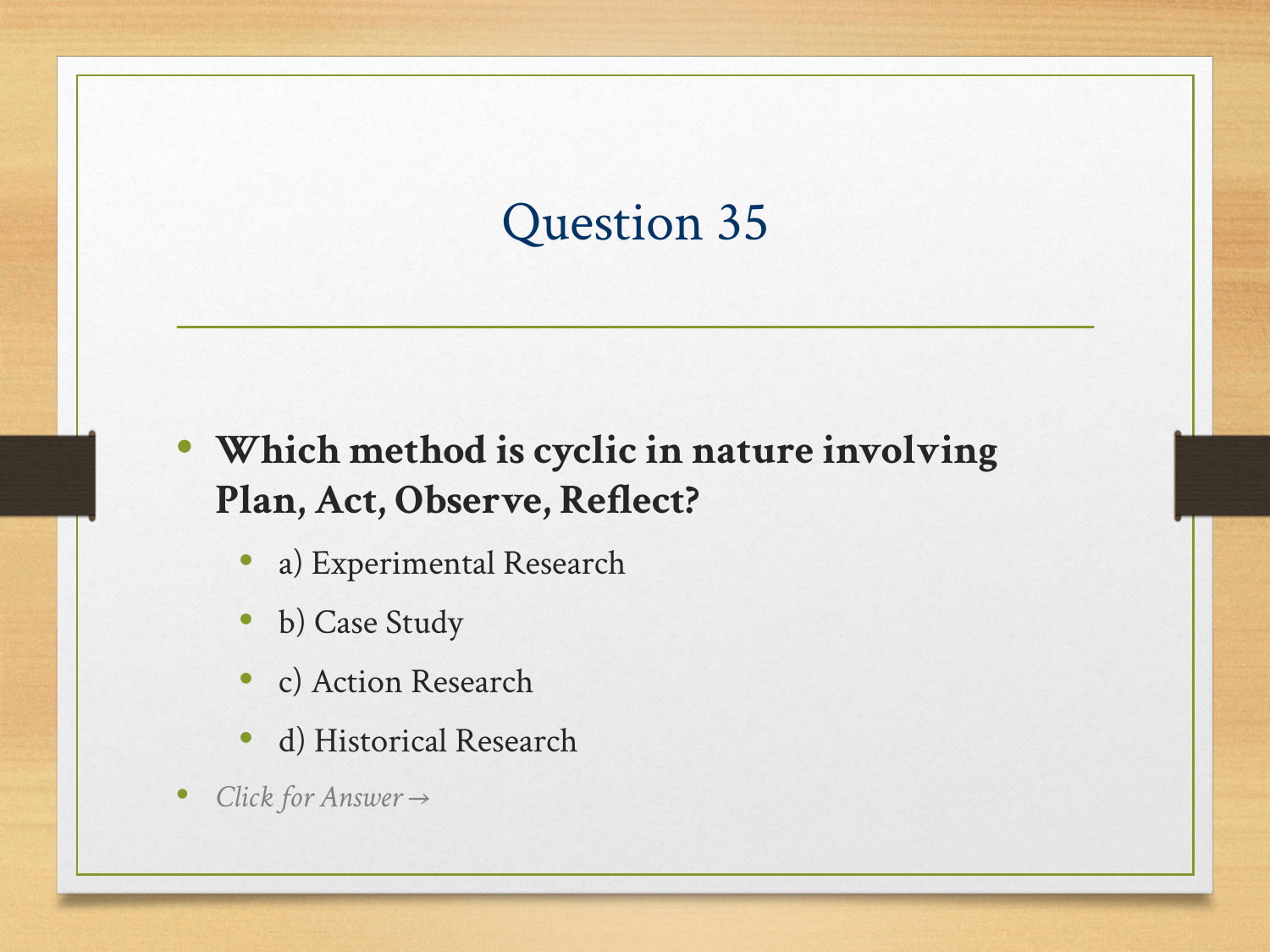

# Question 35

Which method is cyclic in nature involving Plan, Act, Observe, Reflect?
a) Experimental Research
b) Case Study
c) Action Research
d) Historical Research
Click for Answer →